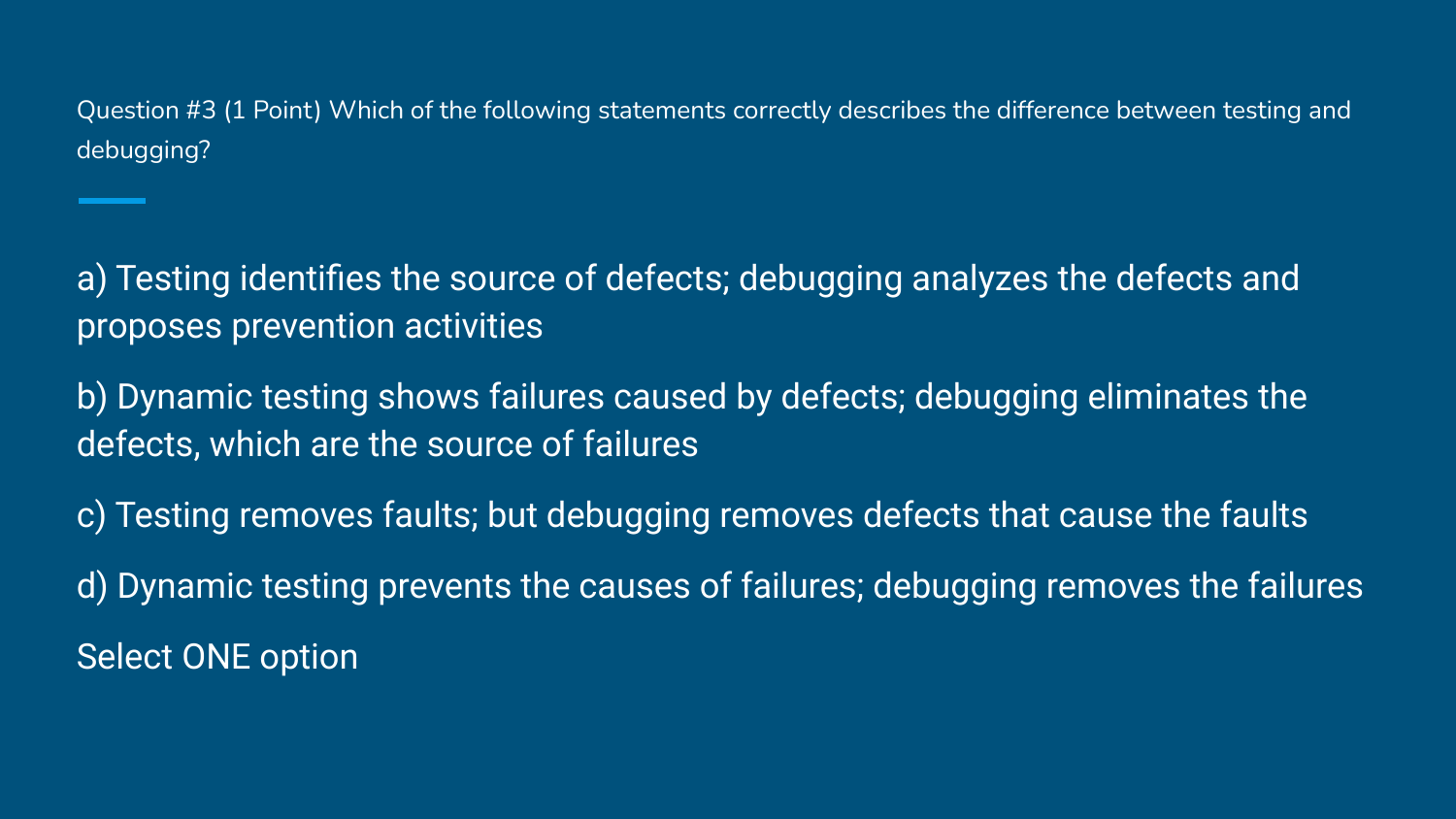

# Question #3 (1 Point) Which of the following statements correctly describes the difference between testing and debugging?
a) Testing identifies the source of defects; debugging analyzes the defects and proposes prevention activities
b) Dynamic testing shows failures caused by defects; debugging eliminates the defects, which are the source of failures
c) Testing removes faults; but debugging removes defects that cause the faults
d) Dynamic testing prevents the causes of failures; debugging removes the failures
Select ONE option